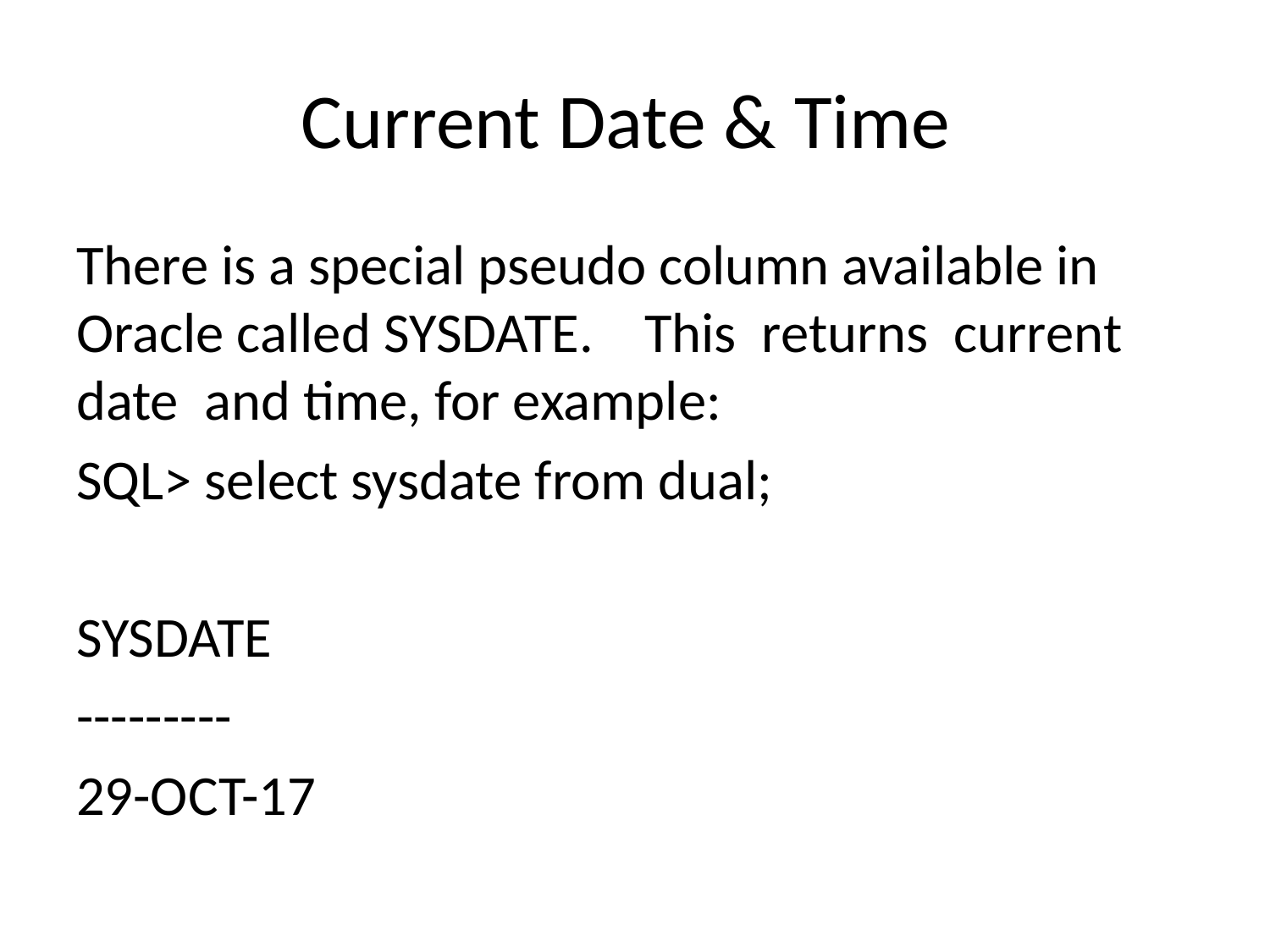

# Current Date & Time
There is a special pseudo column available in Oracle called SYSDATE.    This  returns  current  date  and time, for example:
SQL> select sysdate from dual;

SYSDATE
---------
29-OCT-17